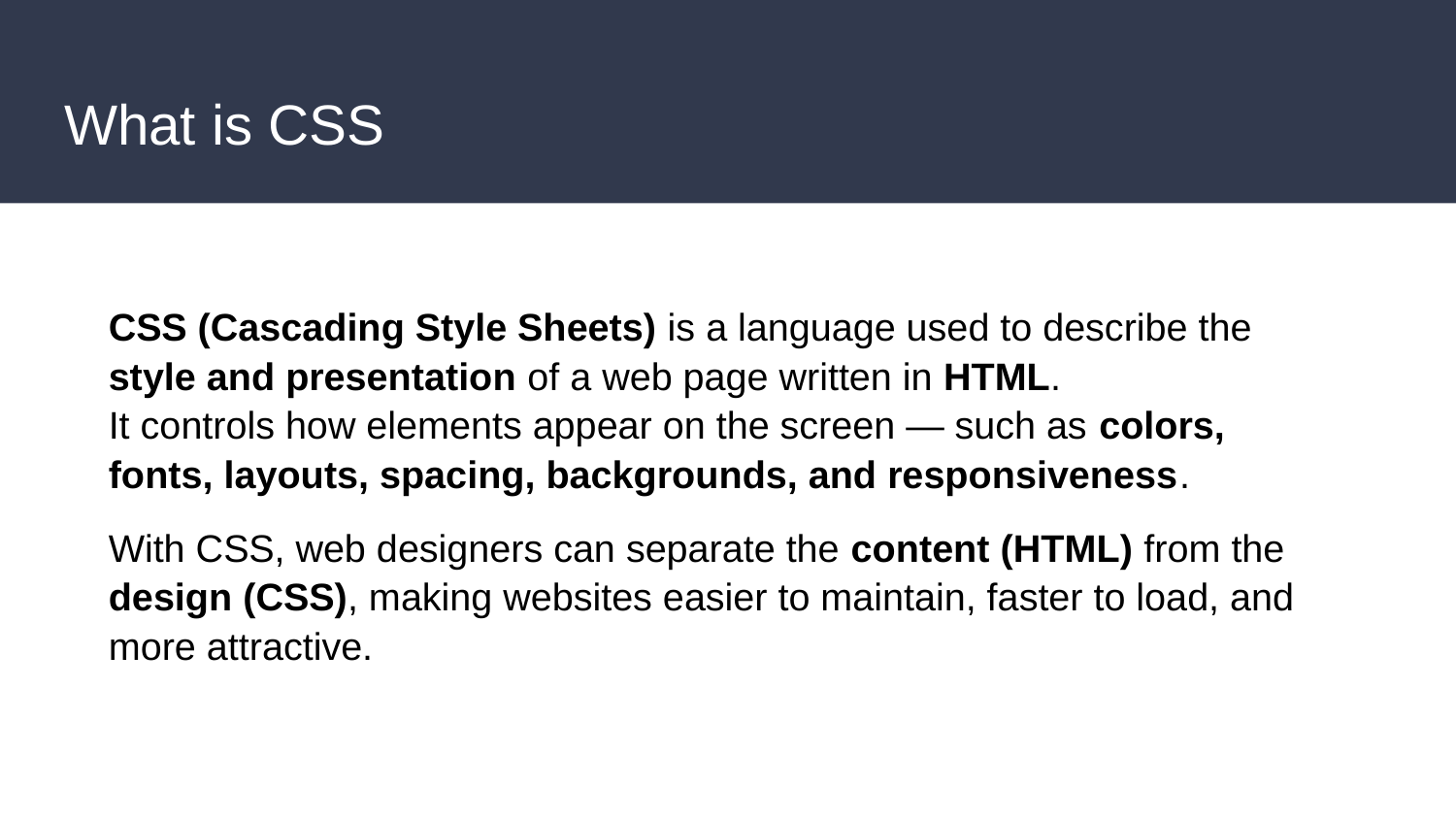

# What is CSS
CSS (Cascading Style Sheets) is a language used to describe the style and presentation of a web page written in HTML.
It controls how elements appear on the screen — such as colors, fonts, layouts, spacing, backgrounds, and responsiveness.
With CSS, web designers can separate the content (HTML) from the design (CSS), making websites easier to maintain, faster to load, and more attractive.